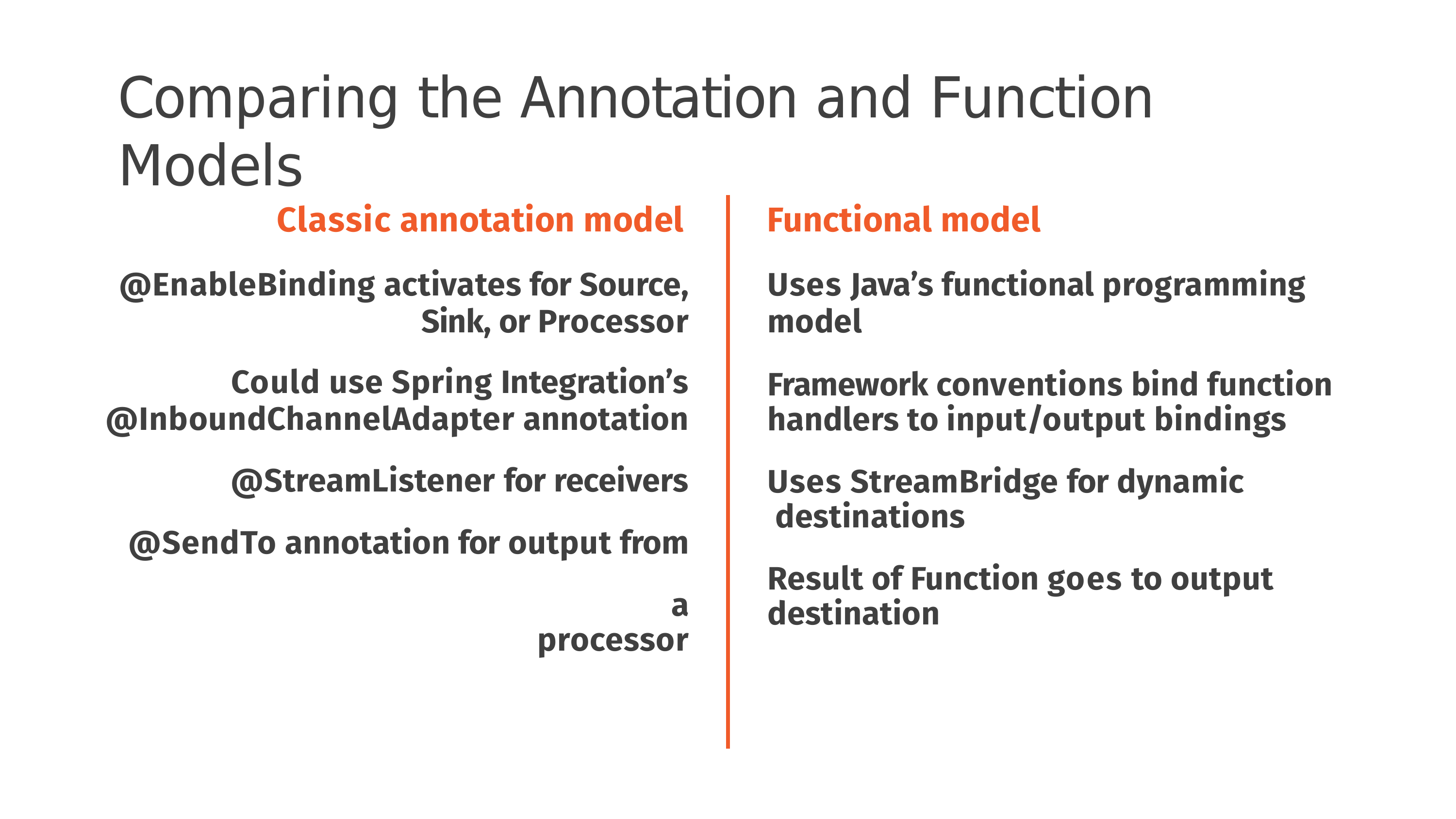

# Comparing the Annotation and Function Models

Classic annotation model
@EnableBinding activates for Source,
Sink, or Processor
Could use Spring Integration’s
@InboundChannelAdapter annotation
@StreamListener for receivers  @SendTo annotation for output from a
processor
Functional model
Uses Java’s functional programming
model
Framework conventions bind function  handlers to input/output bindings
Uses StreamBridge for dynamic  destinations
Result of Function goes to output  destination
9